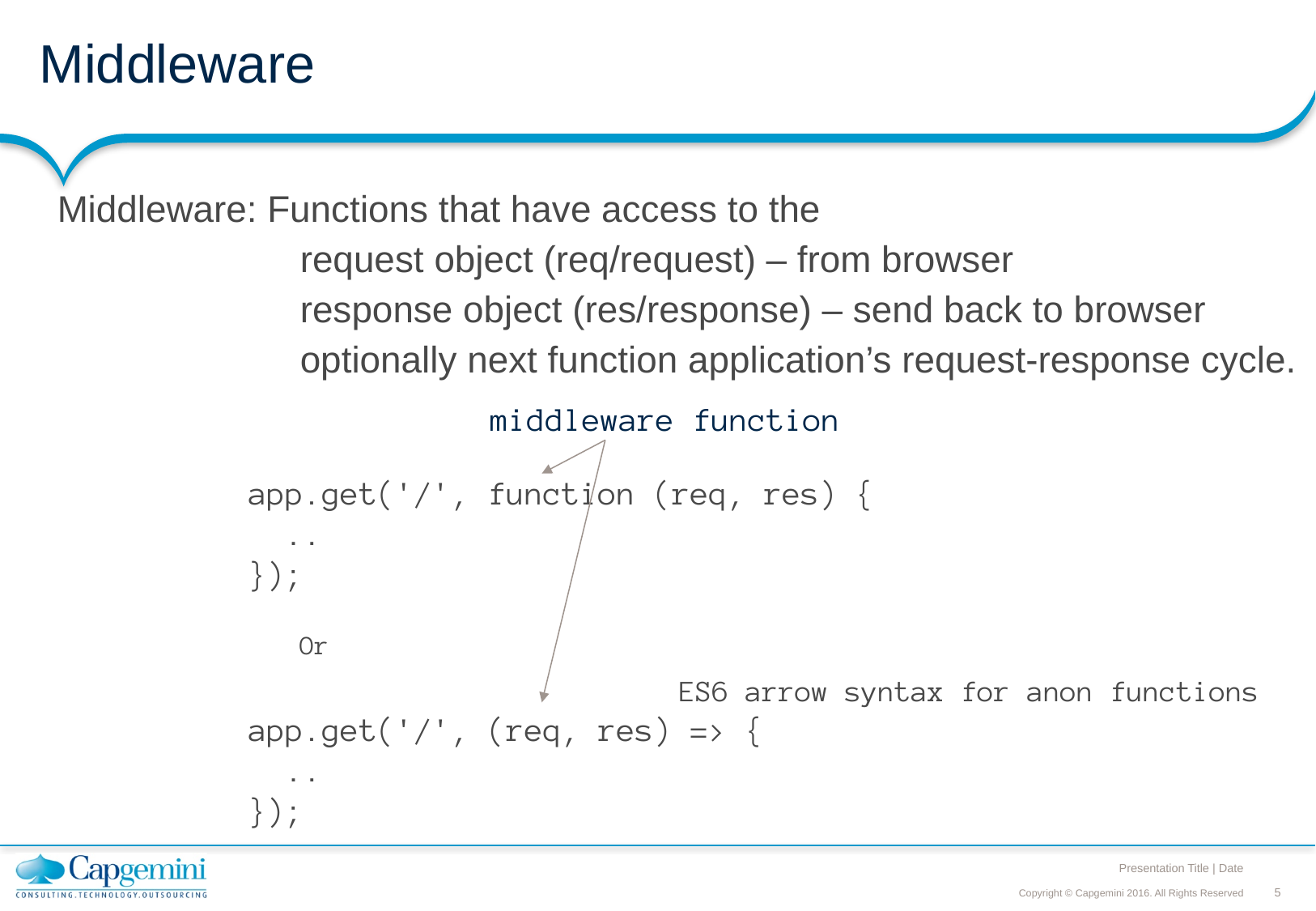

# Middleware
Middleware: Functions that have access to the
		request object (req/request) – from browser
		response object (res/response) – send back to browser
		optionally next function application’s request-response cycle.
middleware function

app.get('/', function (req, res) {
  ..
});

		Or
			    ES6 arrow syntax for anon functions
app.get('/', (req, res) => {
  ..
});